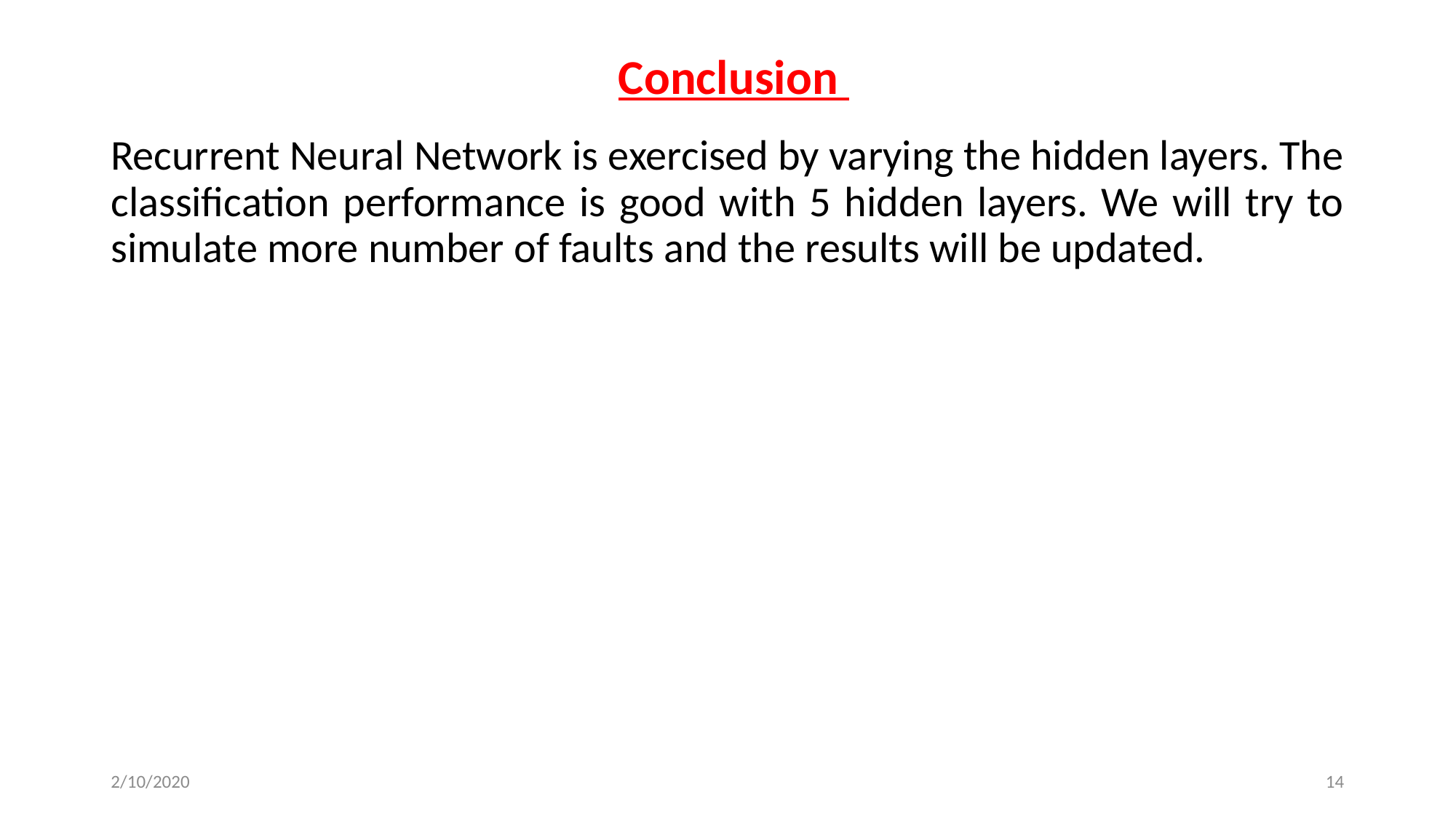

Conclusion
Recurrent Neural Network is exercised by varying the hidden layers. The classification performance is good with 5 hidden layers. We will try to simulate more number of faults and the results will be updated.
2/10/2020
14